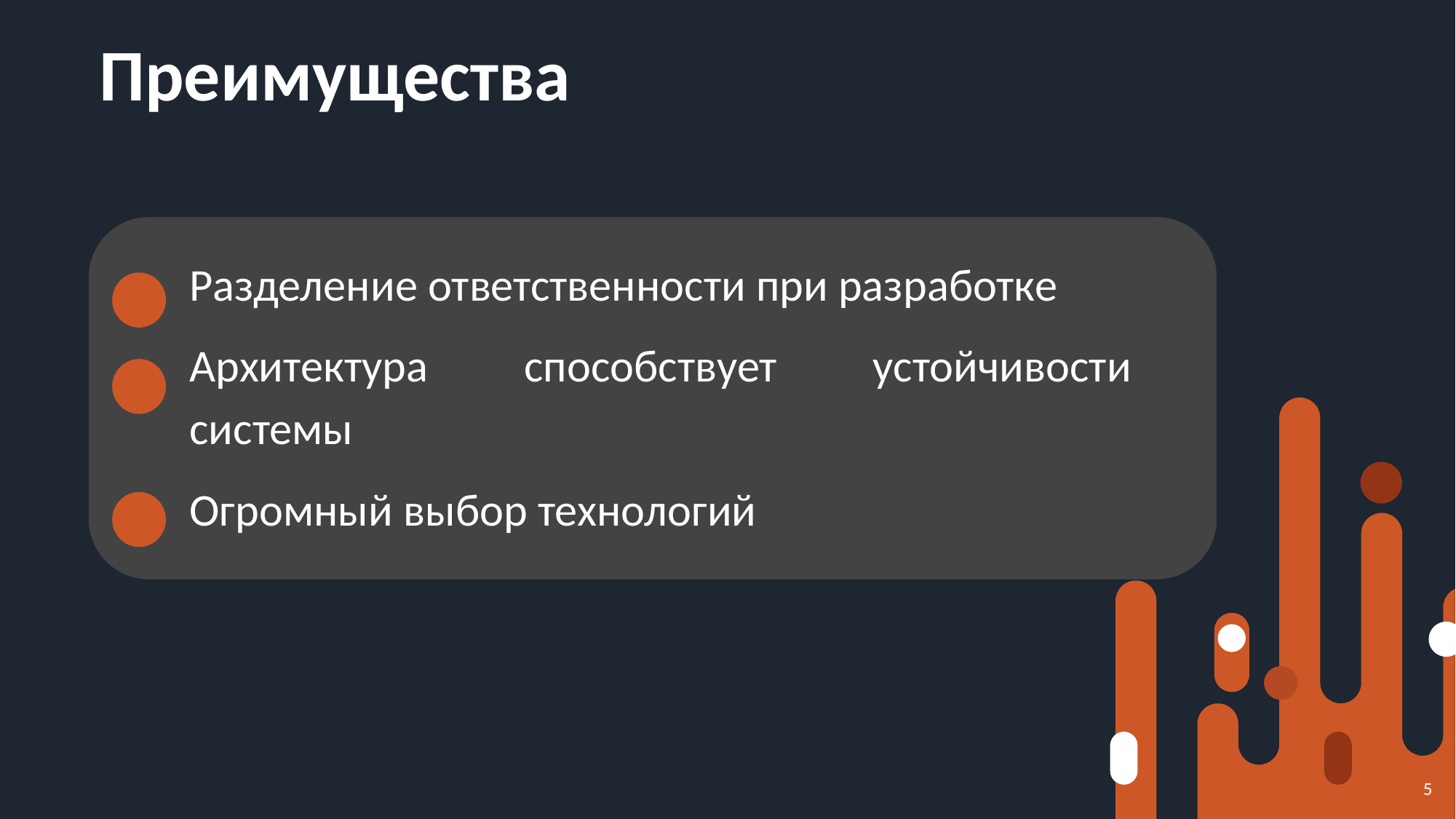

# Преимущества

Разделение ответственности при разработке
Архитектура способствует устойчивости системы
Огромный выбор технологий

5